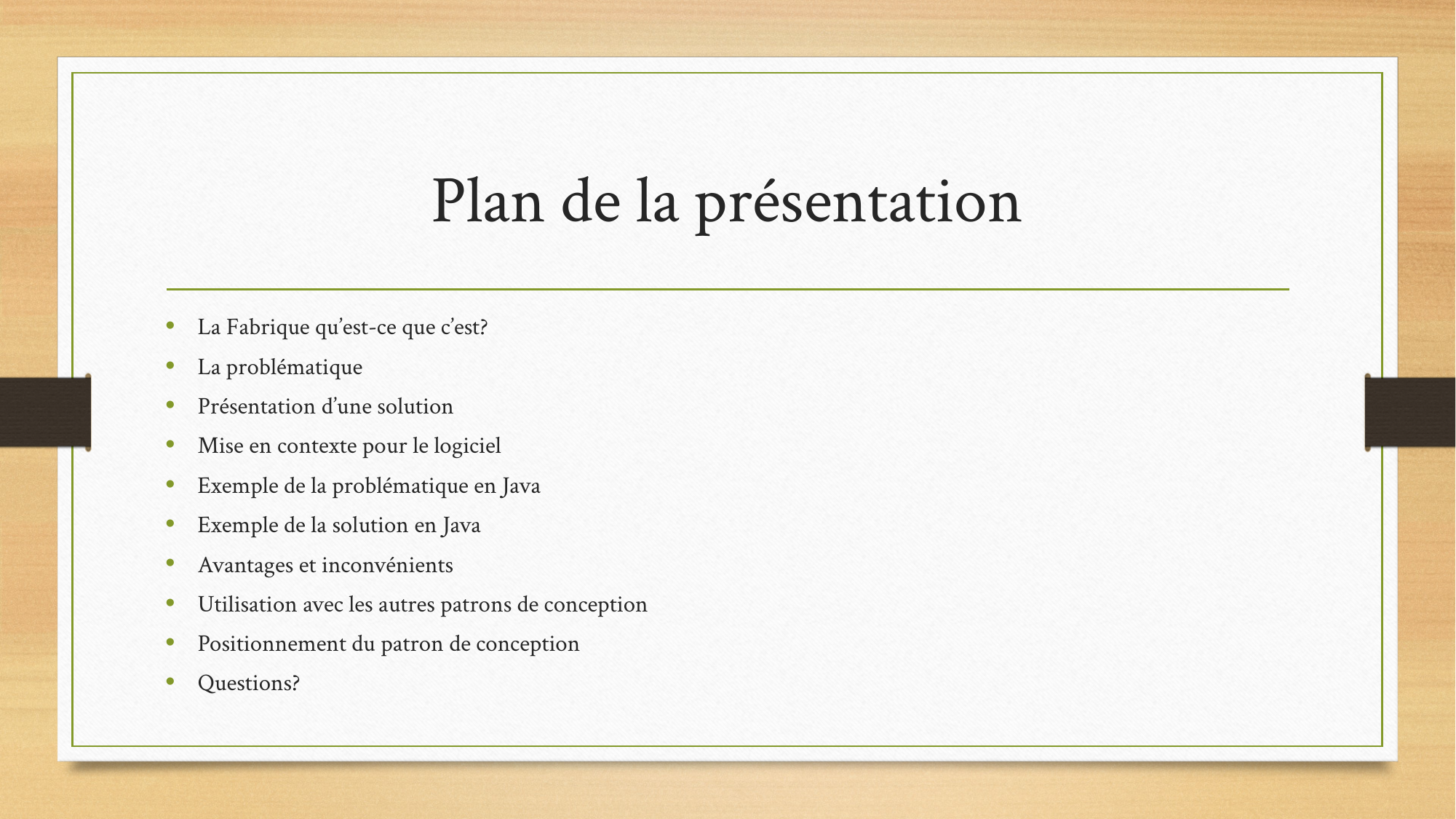

# Plan de la présentation
La Fabrique qu’est-ce que c’est?
La problématique
Présentation d’une solution
Mise en contexte pour le logiciel
Exemple de la problématique en Java
Exemple de la solution en Java
Avantages et inconvénients
Utilisation avec les autres patrons de conception
Positionnement du patron de conception
Questions?